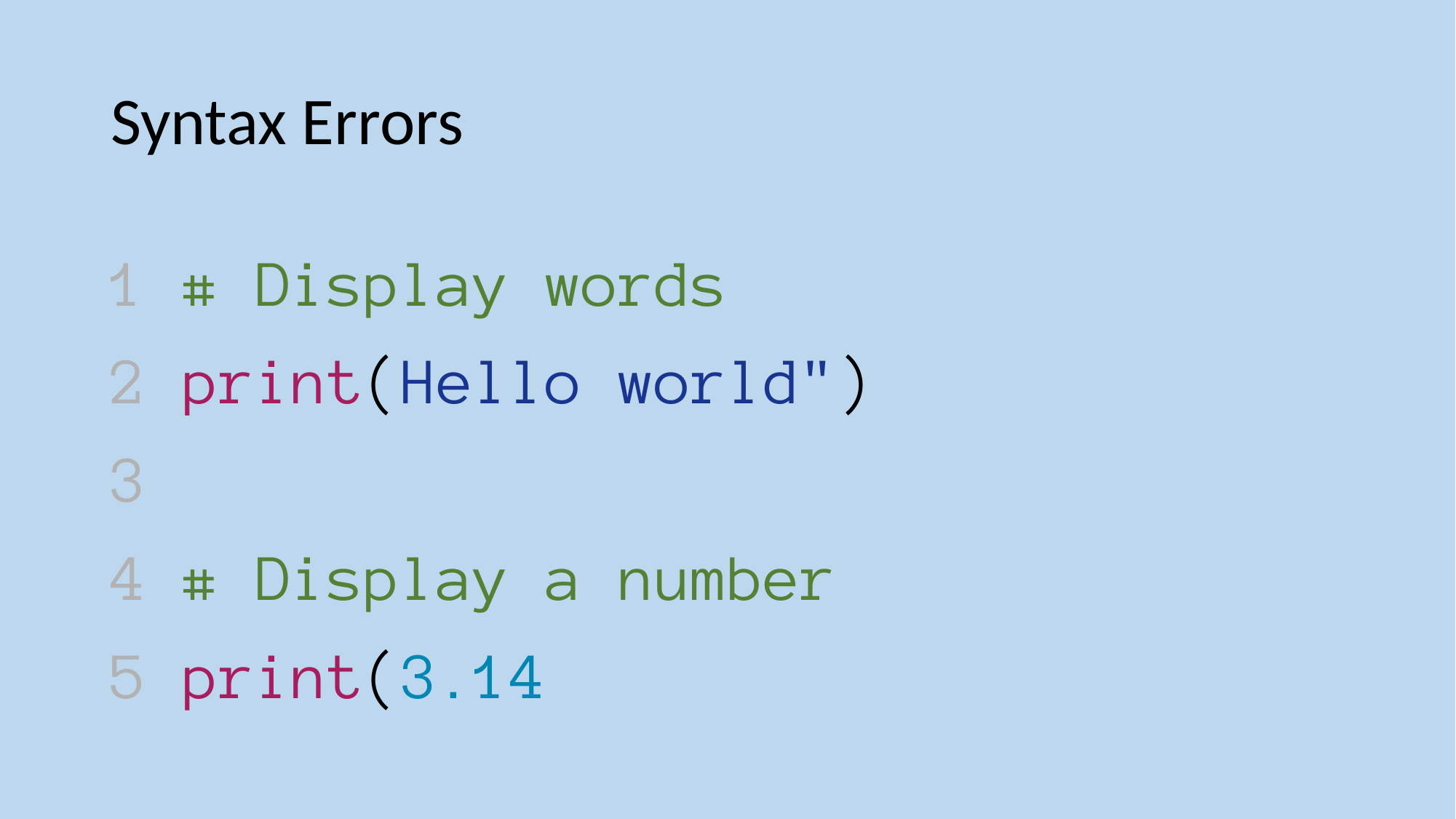

# Syntax Errors
1 # Display words
2 print(Hello world")
3
4 # Display a number
5 print(3.14